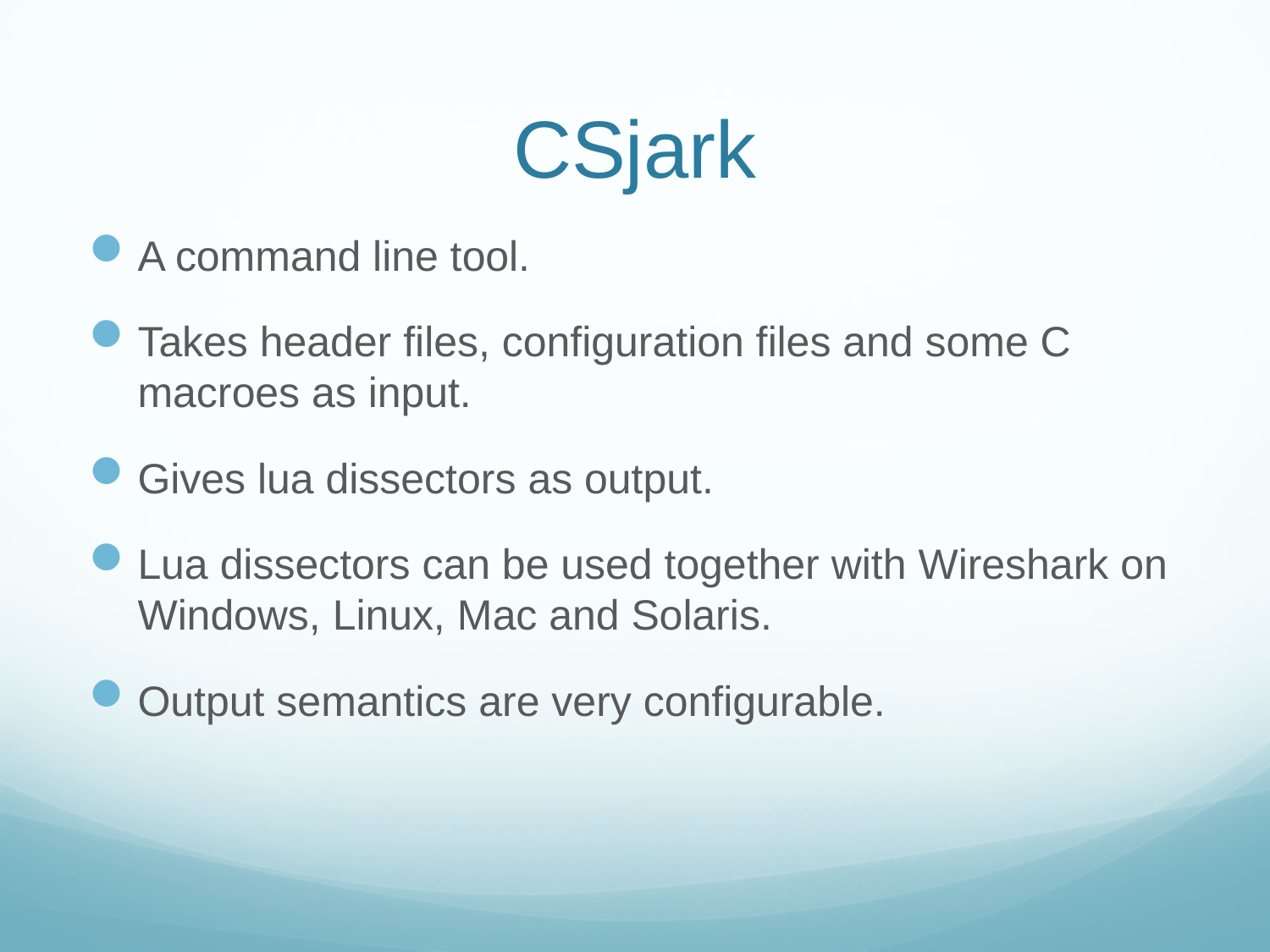

# CSjark
A command line tool.
Takes header files, configuration files and some C macroes as input.
Gives lua dissectors as output.
Lua dissectors can be used together with Wireshark on Windows, Linux, Mac and Solaris.
Output semantics are very configurable.